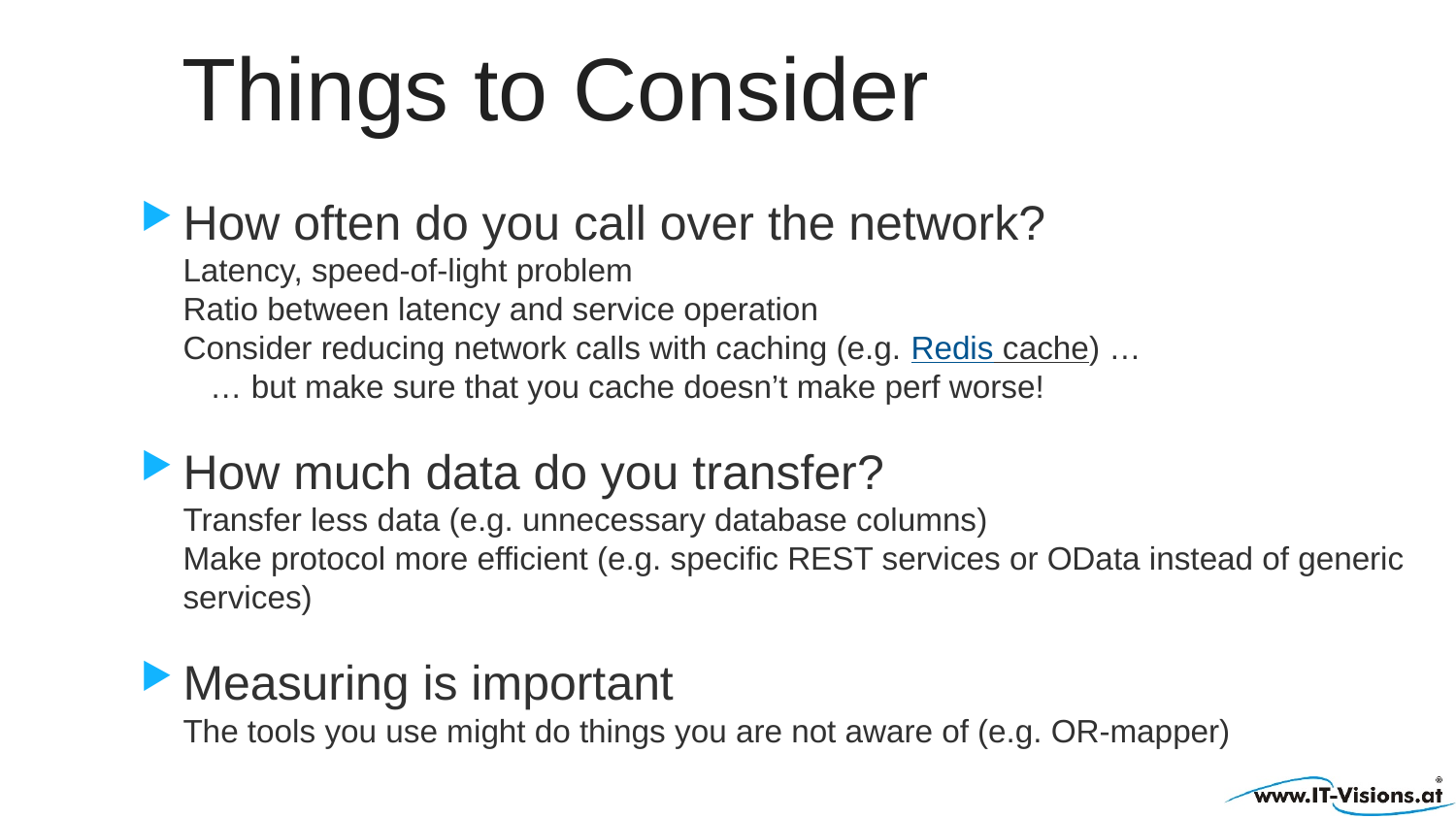

# Things to Consider
How often do you call over the network?
Latency, speed-of-light problem
Ratio between latency and service operation
Consider reducing network calls with caching (e.g. Redis cache) …
   … but make sure that you cache doesn’t make perf worse!
How much data do you transfer?
Transfer less data (e.g. unnecessary database columns)
Make protocol more efficient (e.g. specific REST services or OData instead of generic services)
Measuring is important
The tools you use might do things you are not aware of (e.g. OR-mapper)